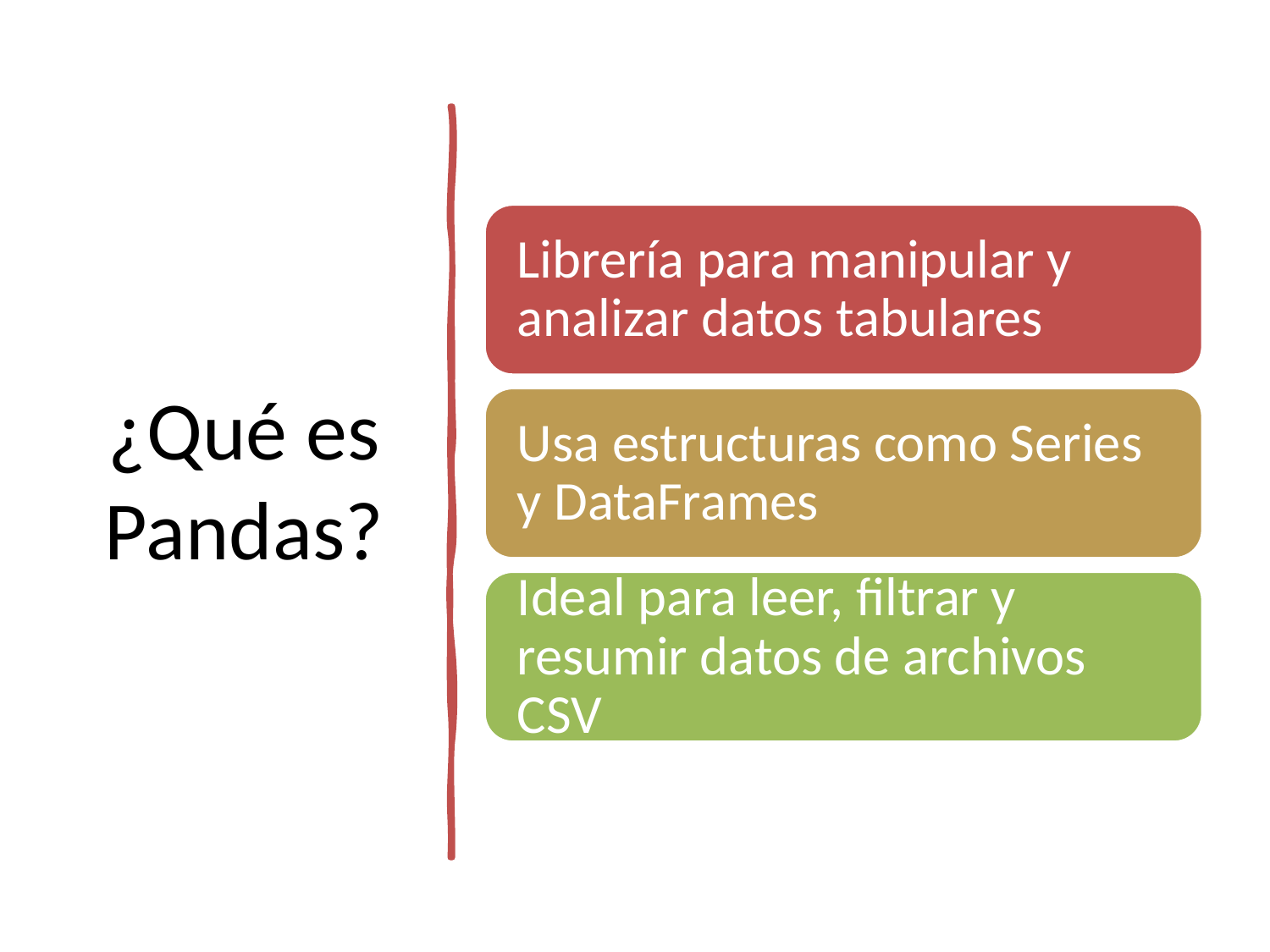

Librería para manipular y analizar datos tabulares
Usa estructuras como Series y DataFrames
Ideal para leer, filtrar y resumir datos de archivos CSV
# ¿Qué es Pandas?